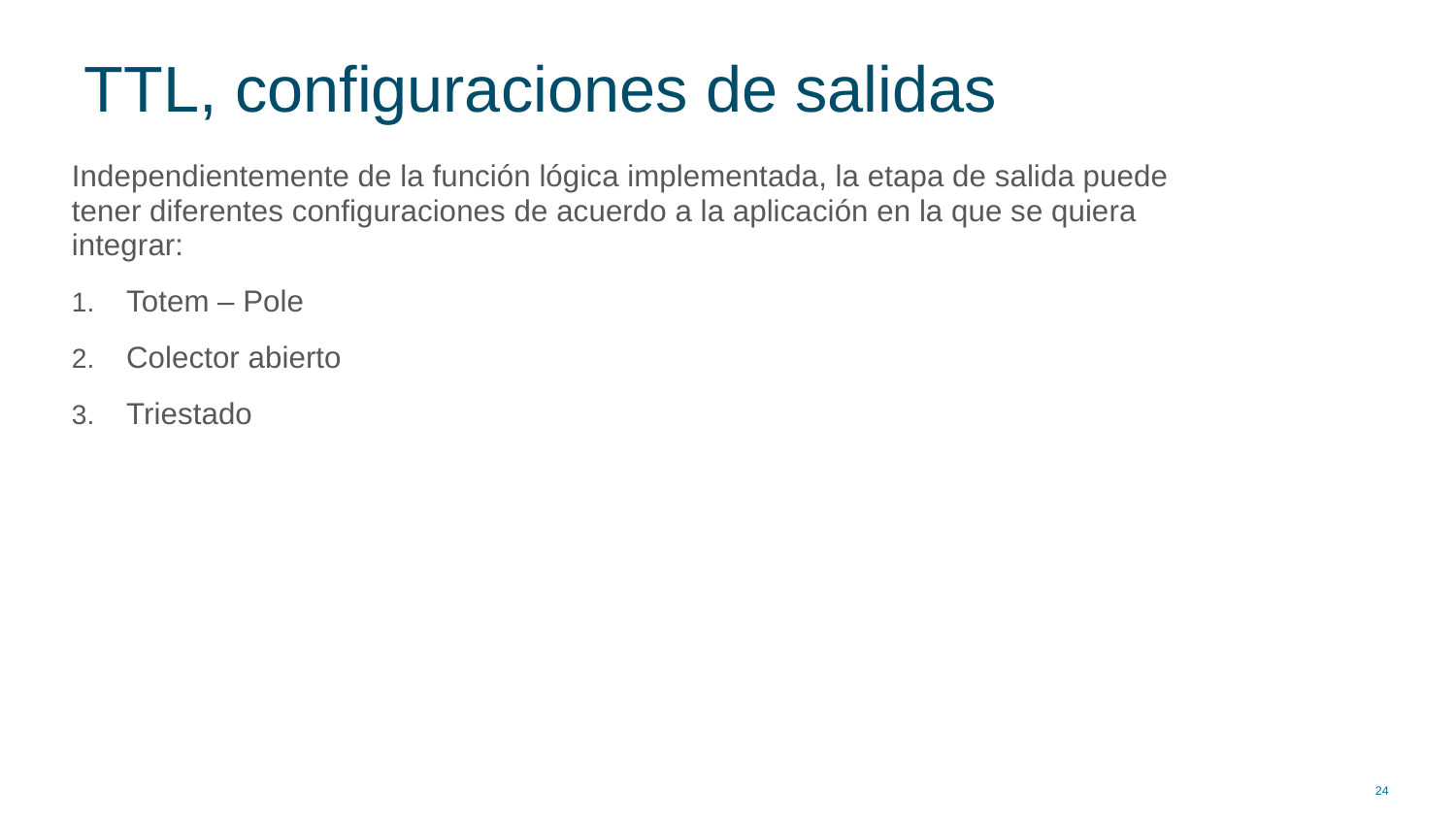

# TTL, configuraciones de salidas
Independientemente de la función lógica implementada, la etapa de salida puede tener diferentes configuraciones de acuerdo a la aplicación en la que se quiera integrar:
Totem – Pole
Colector abierto
Triestado